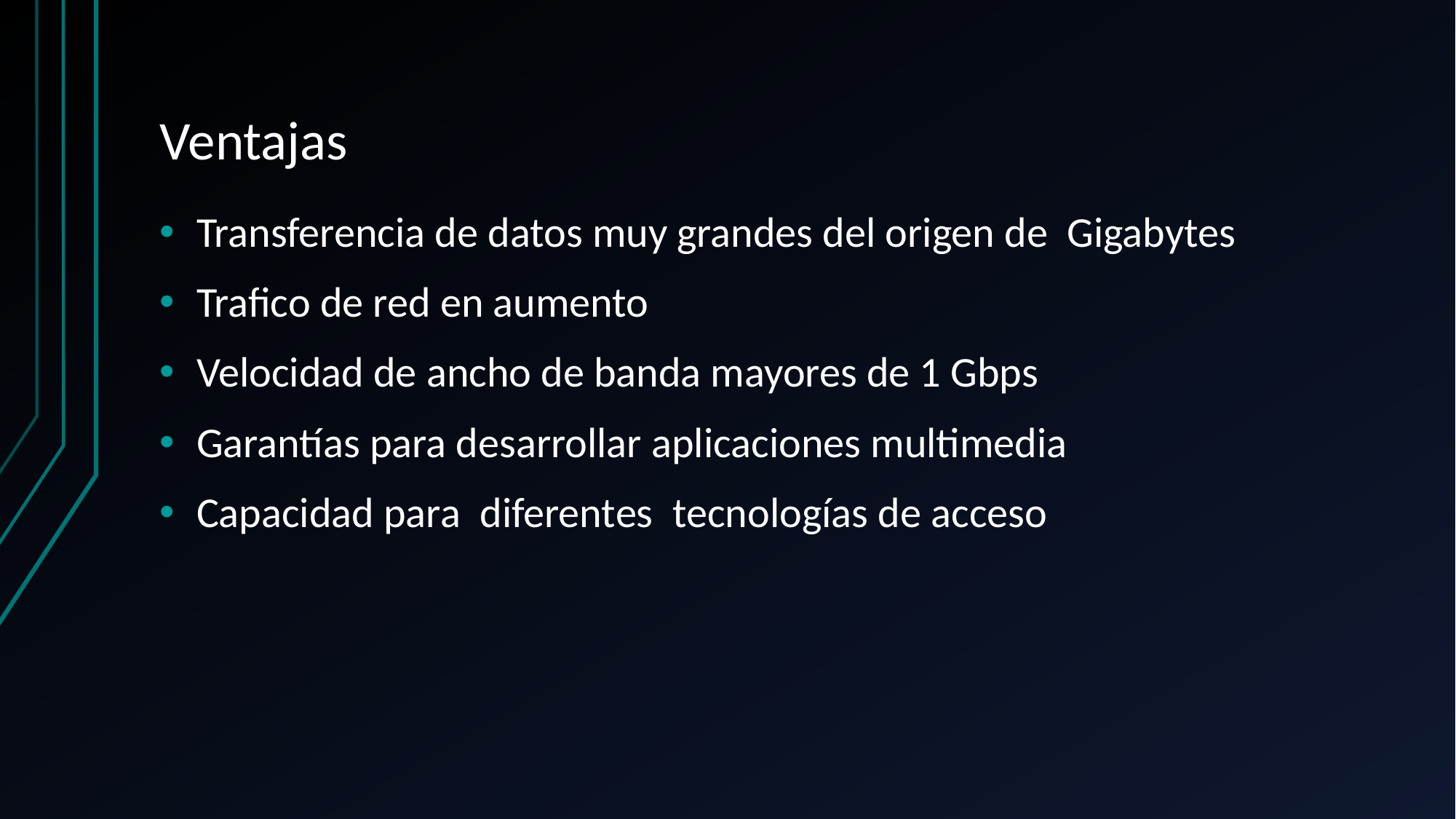

# Ventajas
Transferencia de datos muy grandes del origen de  Gigabytes
Trafico de red en aumento
Velocidad de ancho de banda mayores de 1 Gbps
Garantías para desarrollar aplicaciones multimedia
Capacidad para  diferentes  tecnologías de acceso